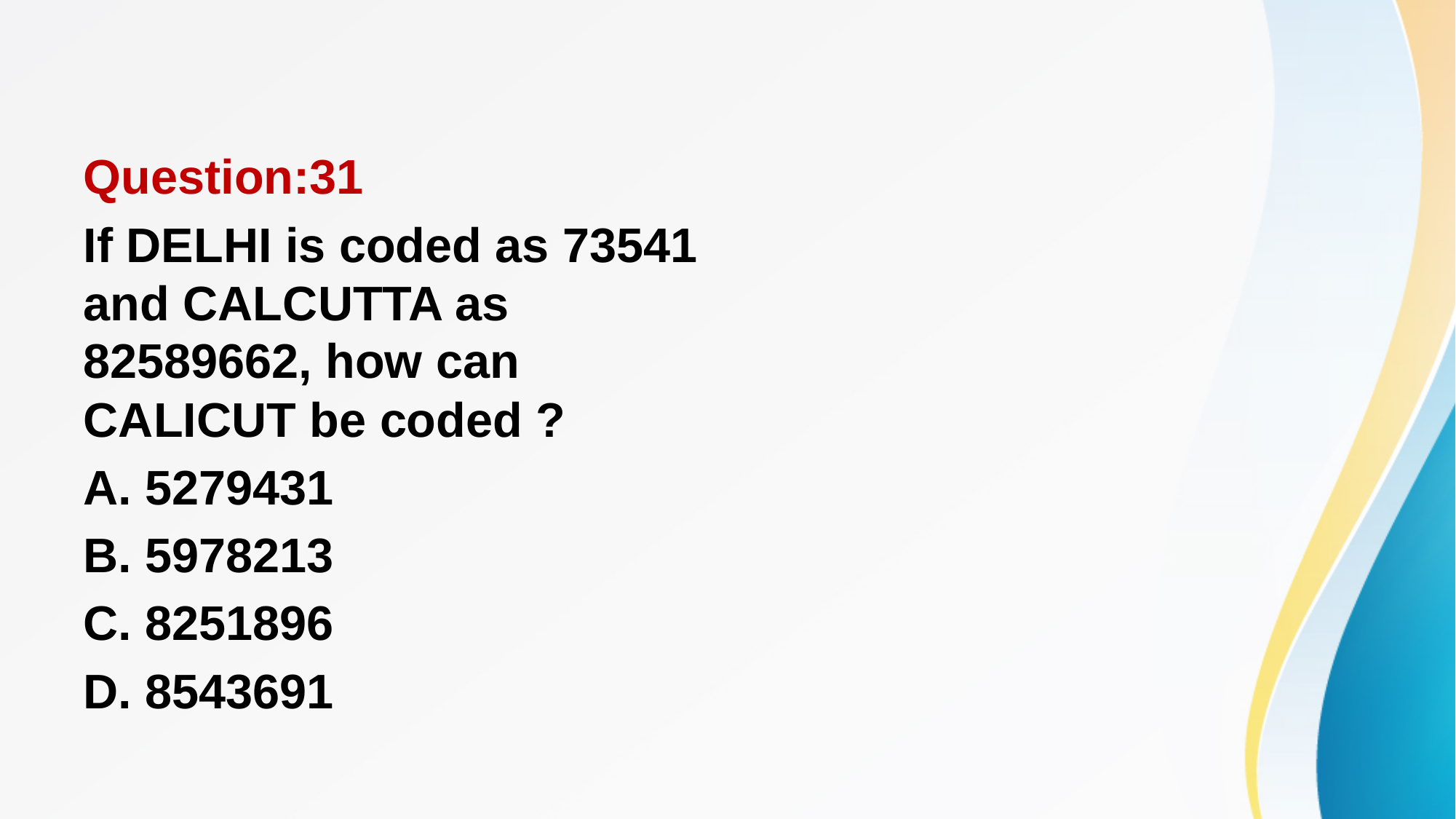

#
Question:31
If DELHI is coded as 73541 and CALCUTTA as 82589662, how can CALICUT be coded ?
A. 5279431
B. 5978213
C. 8251896
D. 8543691